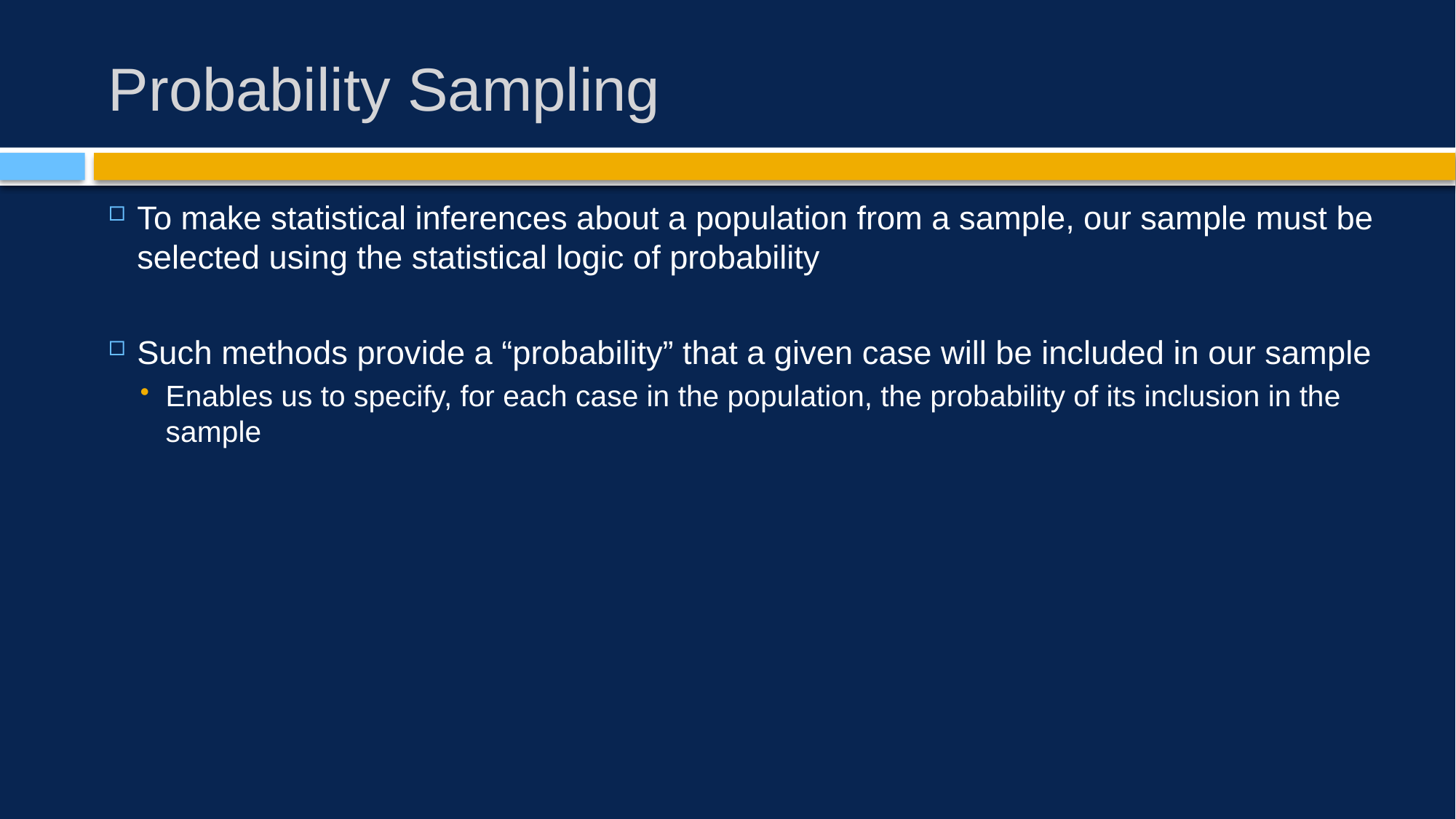

# Probability Sampling
To make statistical inferences about a population from a sample, our sample must be selected using the statistical logic of probability

Such methods provide a “probability” that a given case will be included in our sample
Enables us to specify, for each case in the population, the probability of its inclusion in the sample